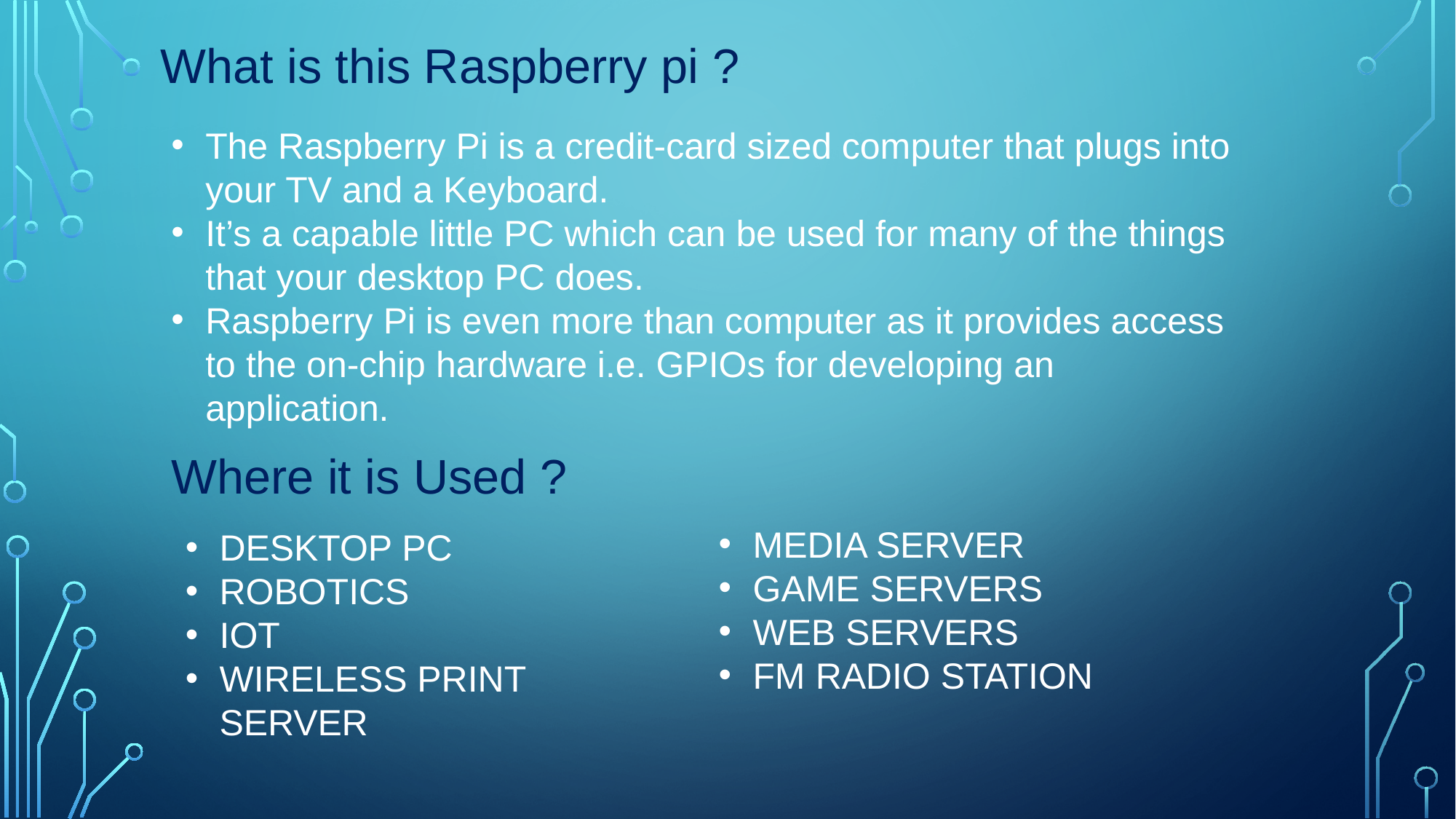

What is this Raspberry pi ?
The Raspberry Pi is a credit-card sized computer that plugs into your TV and a Keyboard.
It’s a capable little PC which can be used for many of the things that your desktop PC does.
Raspberry Pi is even more than computer as it provides access to the on-chip hardware i.e. GPIOs for developing an application.

Where it is Used ?
MEDIA SERVER
GAME SERVERS
WEB SERVERS
FM RADIO STATION

DESKTOP PC
ROBOTICS
IOT
WIRELESS PRINT SERVER